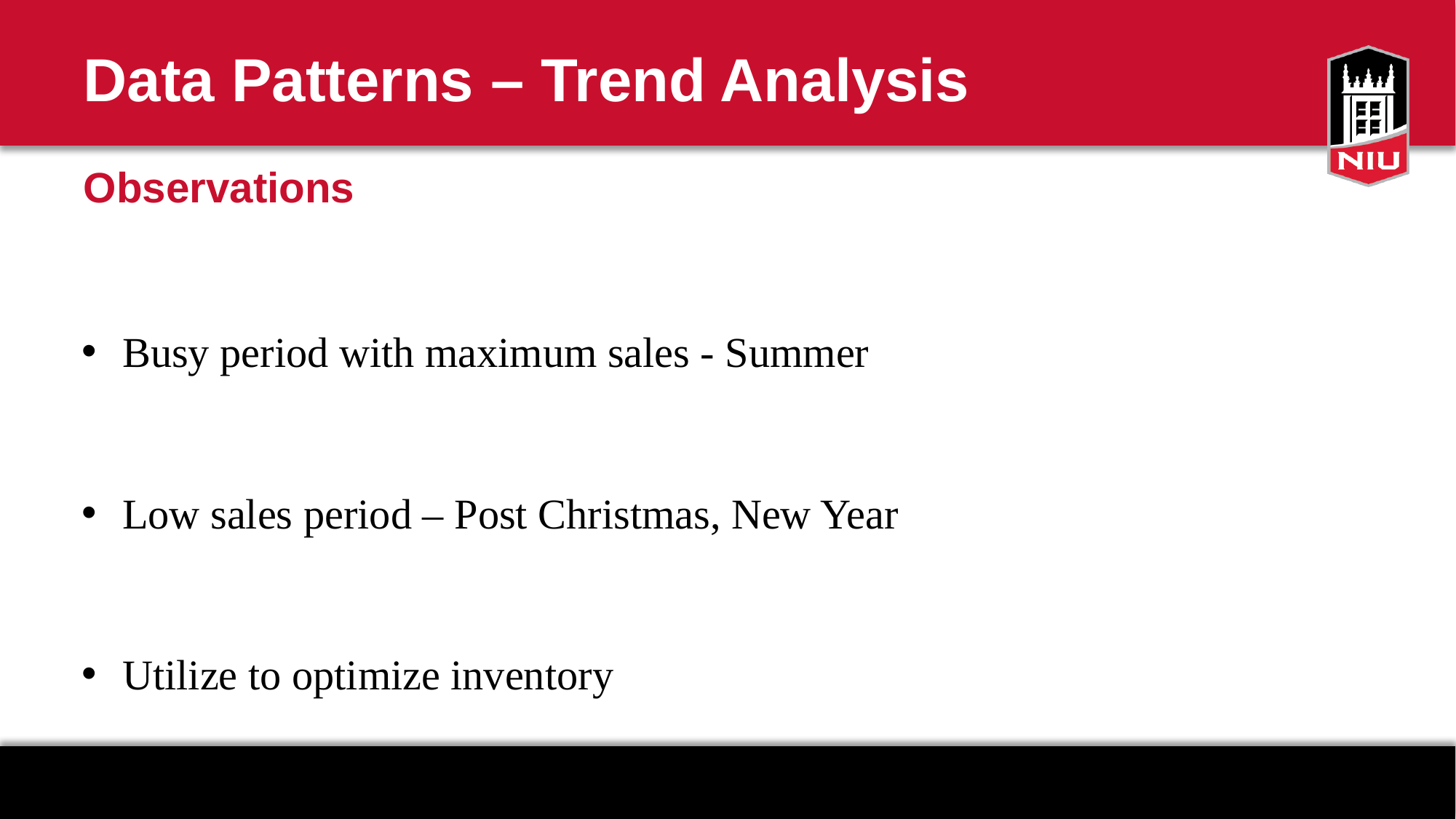

# Data Patterns – Trend Analysis
Observations
Busy period with maximum sales - Summer
Low sales period – Post Christmas, New Year
Utilize to optimize inventory